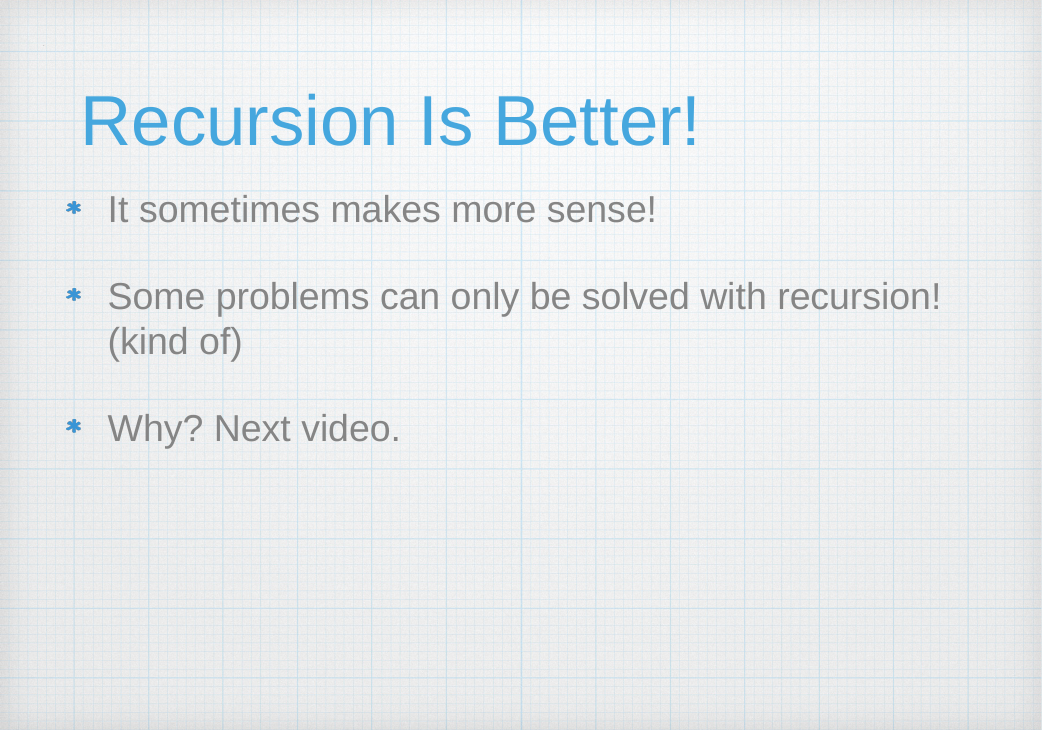

# Recursion Is Better!
It sometimes makes more sense!
Some problems can only be solved with recursion! (kind of)
Why? Next video.